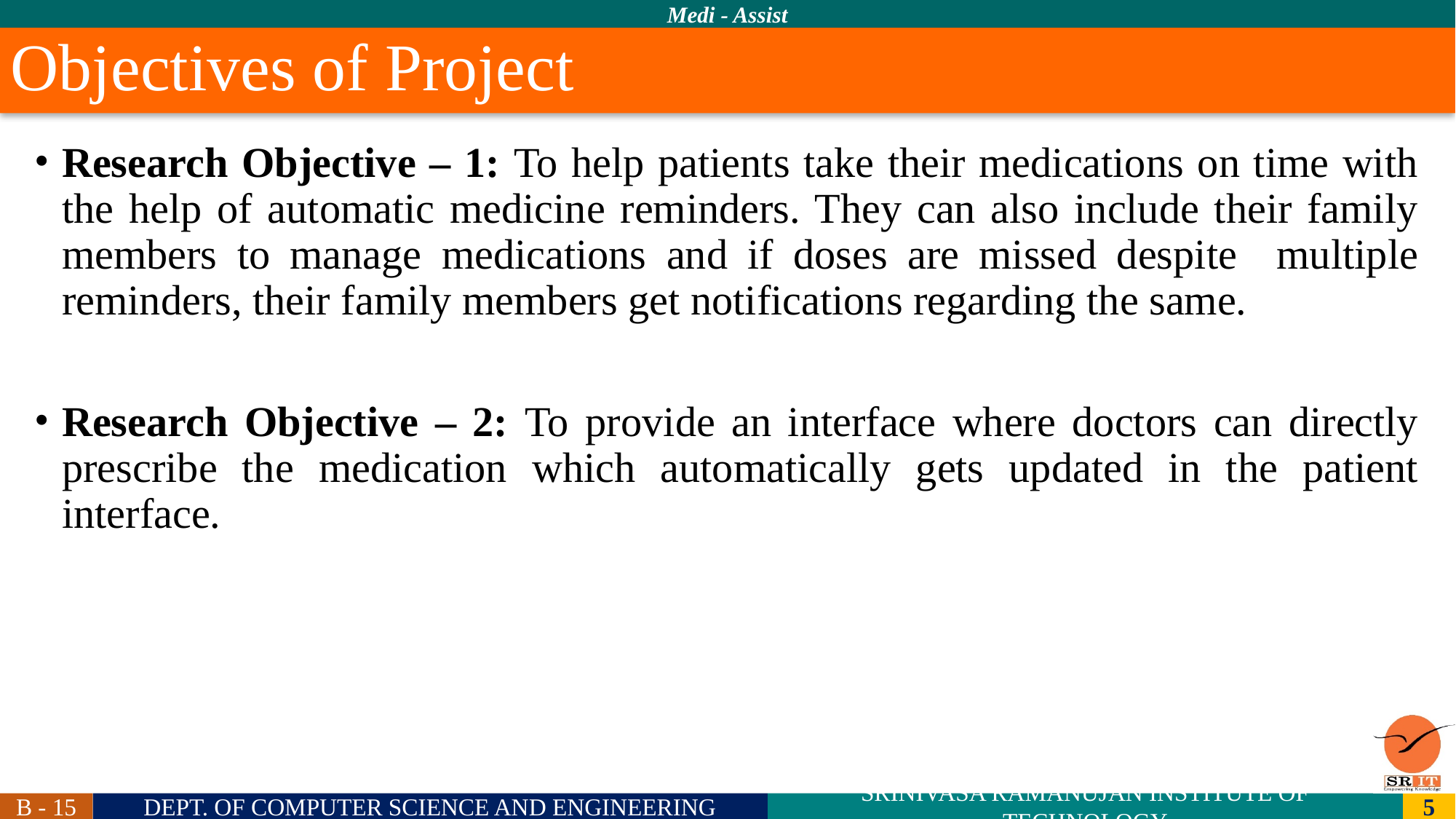

Objectives of Project
Research Objective – 1: To help patients take their medications on time with the help of automatic medicine reminders. They can also include their family members to manage medications and if doses are missed despite  multiple reminders, their family members get notifications regarding the same.

Research Objective – 2: To provide an interface where doctors can directly prescribe the medication which automatically gets updated in the patient interface.